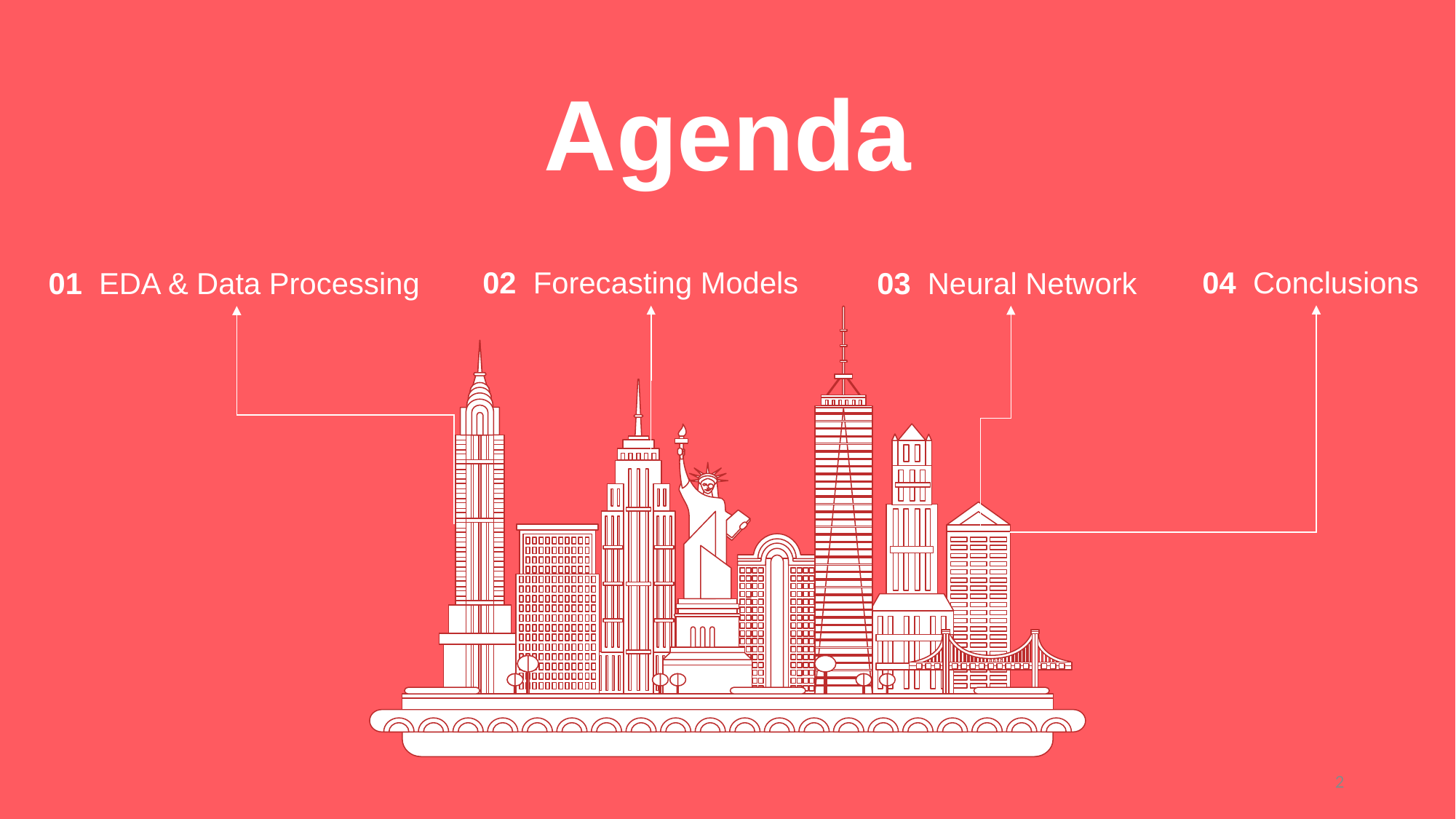

Agenda
04  Conclusions
02  Forecasting Models
03  Neural Network
01  EDA & Data Processing

2